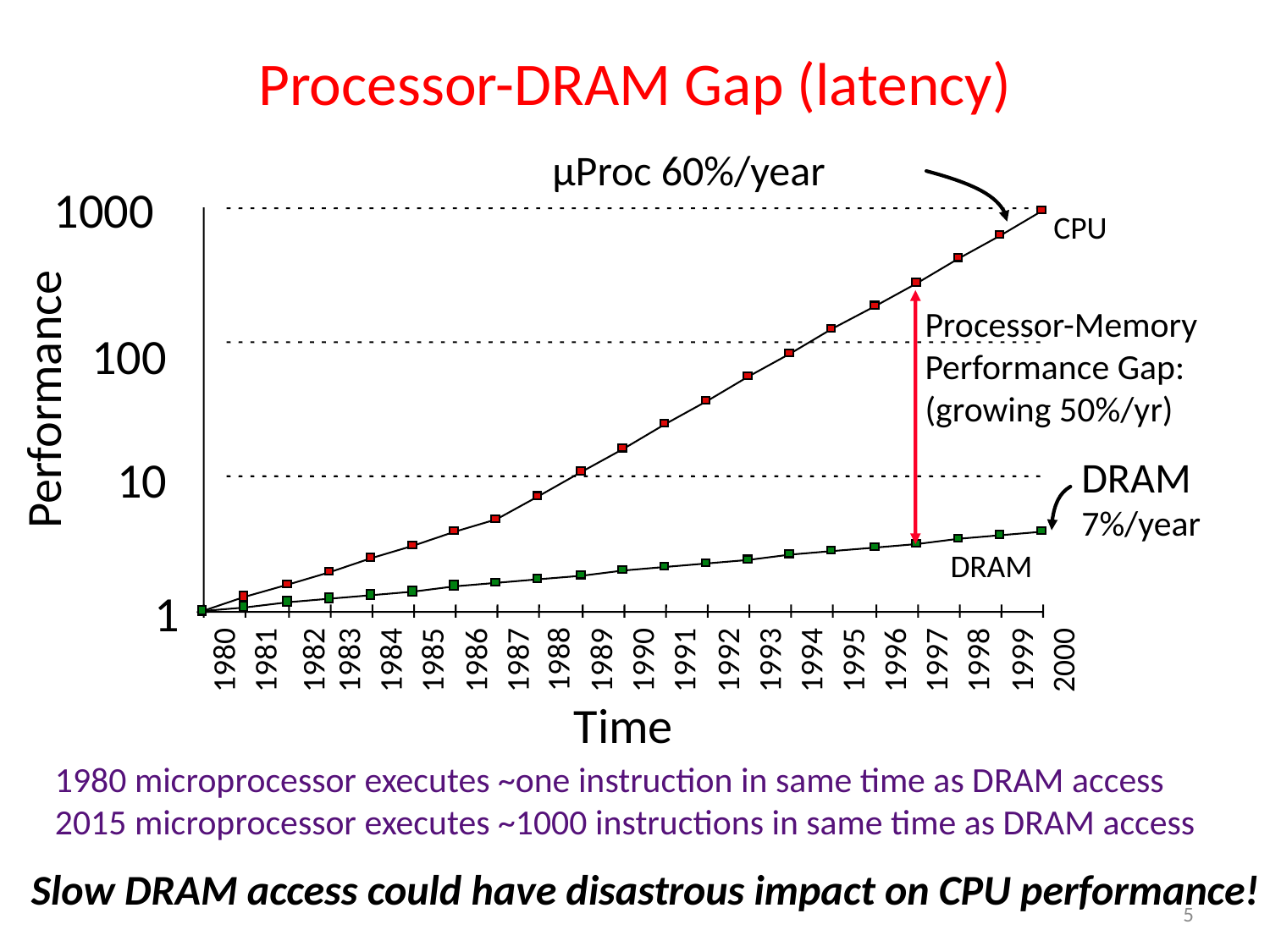

# Processor-DRAM Gap (latency)
µProc 60%/year

1000
CPU

Processor-Memory
Performance Gap:
(growing 50%/yr)

100

Performance

10
DRAM
7%/year

DRAM

1

1988
1986
1987
1989
1990
1991
1992
1993
1994
1995
1996
1980
1981
1982
1983
1984
1985
1997
1998
1999
2000
Time
1980 microprocessor executes ~one instruction in same time as DRAM access
2015 microprocessor executes ~1000 instructions in same time as DRAM access
Slow DRAM access could have disastrous impact on CPU performance!
5